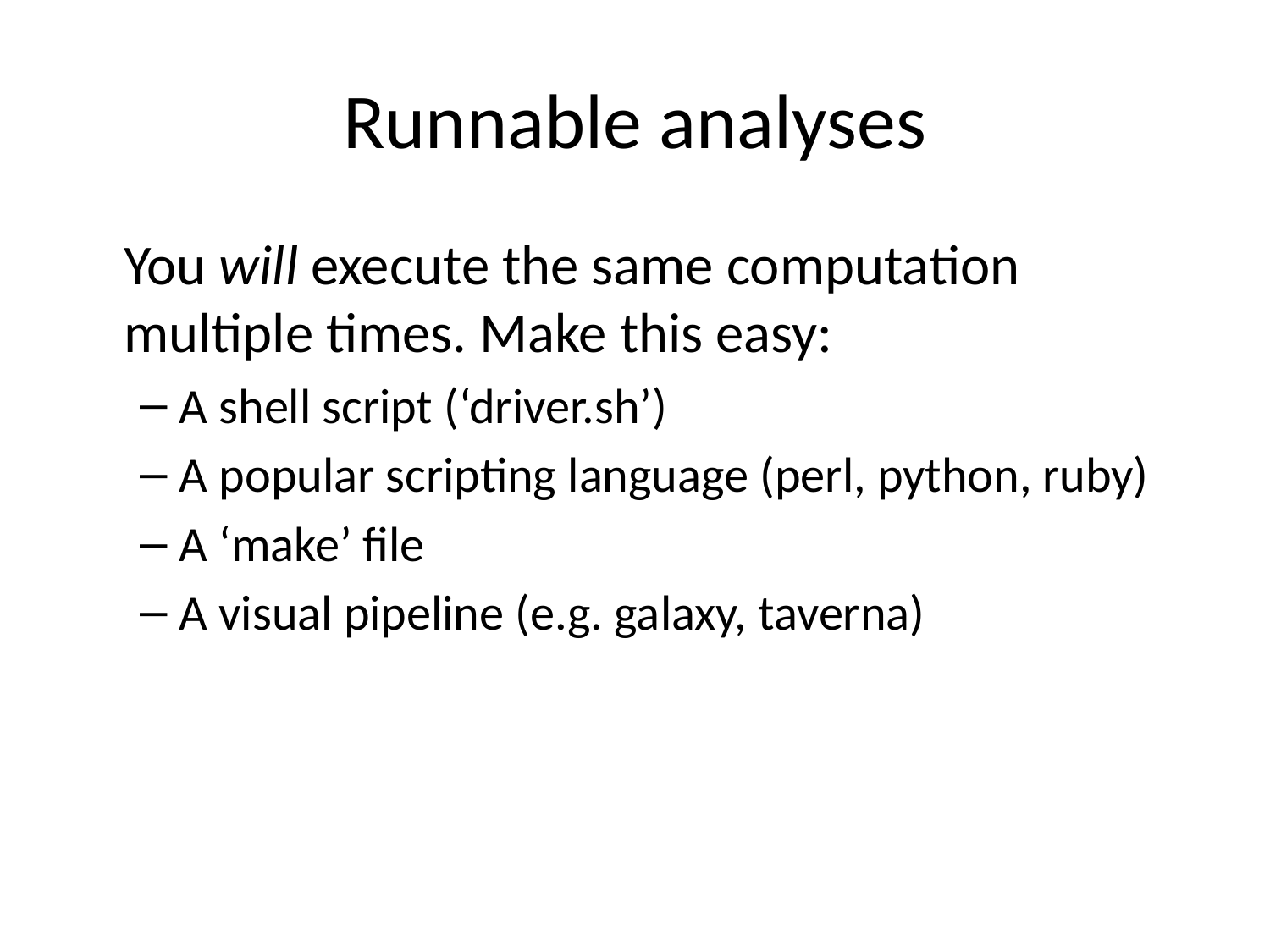

# Runnable analyses
You will execute the same computation multiple times. Make this easy:
A shell script (‘driver.sh’)
A popular scripting language (perl, python, ruby)
A ‘make’ file
A visual pipeline (e.g. galaxy, taverna)